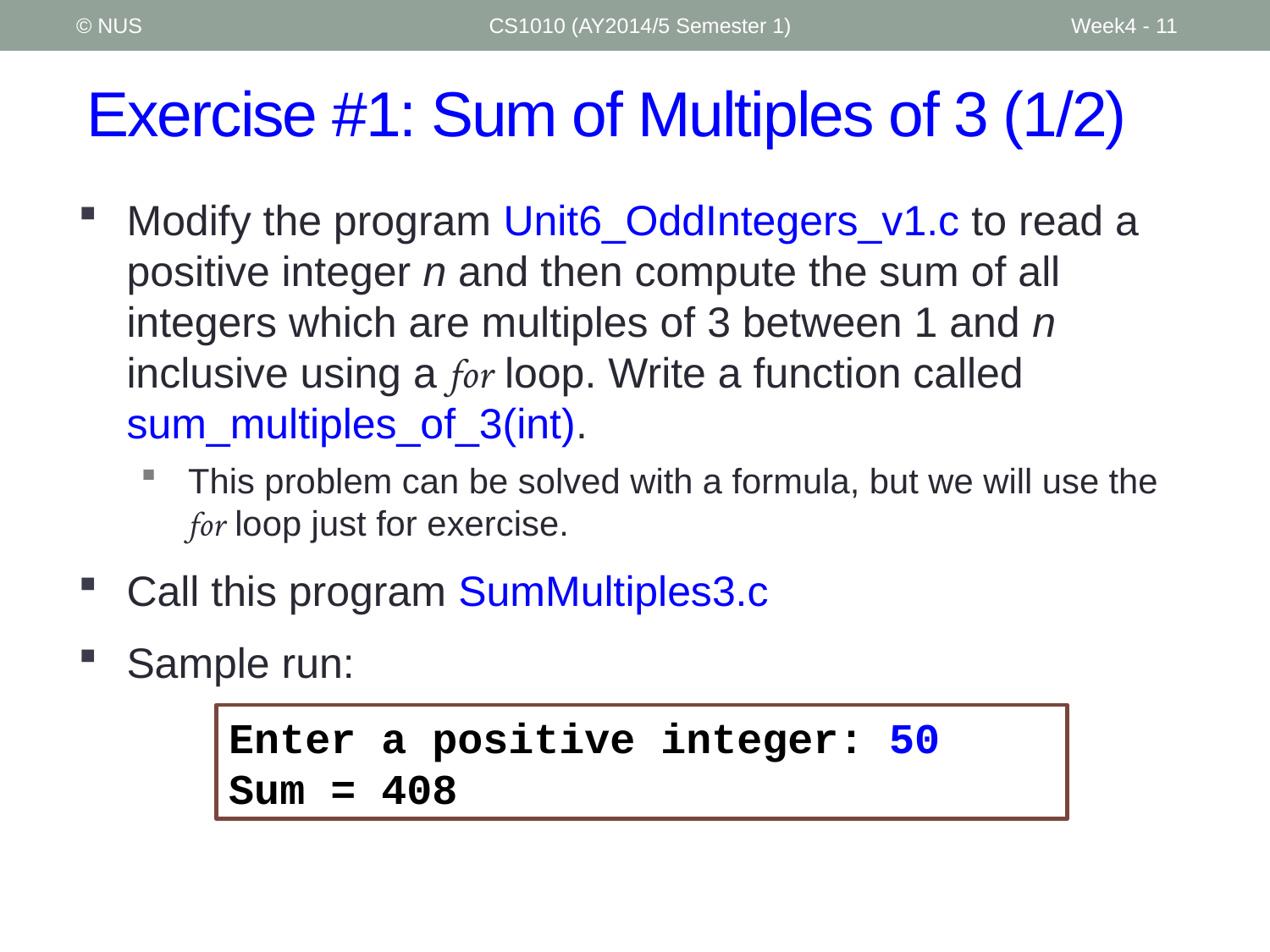

© NUS
CS1010 (AY2014/5 Semester 1)
Week4 - 11
# Exercise #1: Sum of Multiples of 3 (1/2)
Modify the program Unit6_OddIntegers_v1.c to read a positive integer n and then compute the sum of all integers which are multiples of 3 between 1 and n inclusive using a for loop. Write a function called sum_multiples_of_3(int).
This problem can be solved with a formula, but we will use the for loop just for exercise.
Call this program SumMultiples3.c
Sample run:

Enter a positive integer: 50
Sum = 408